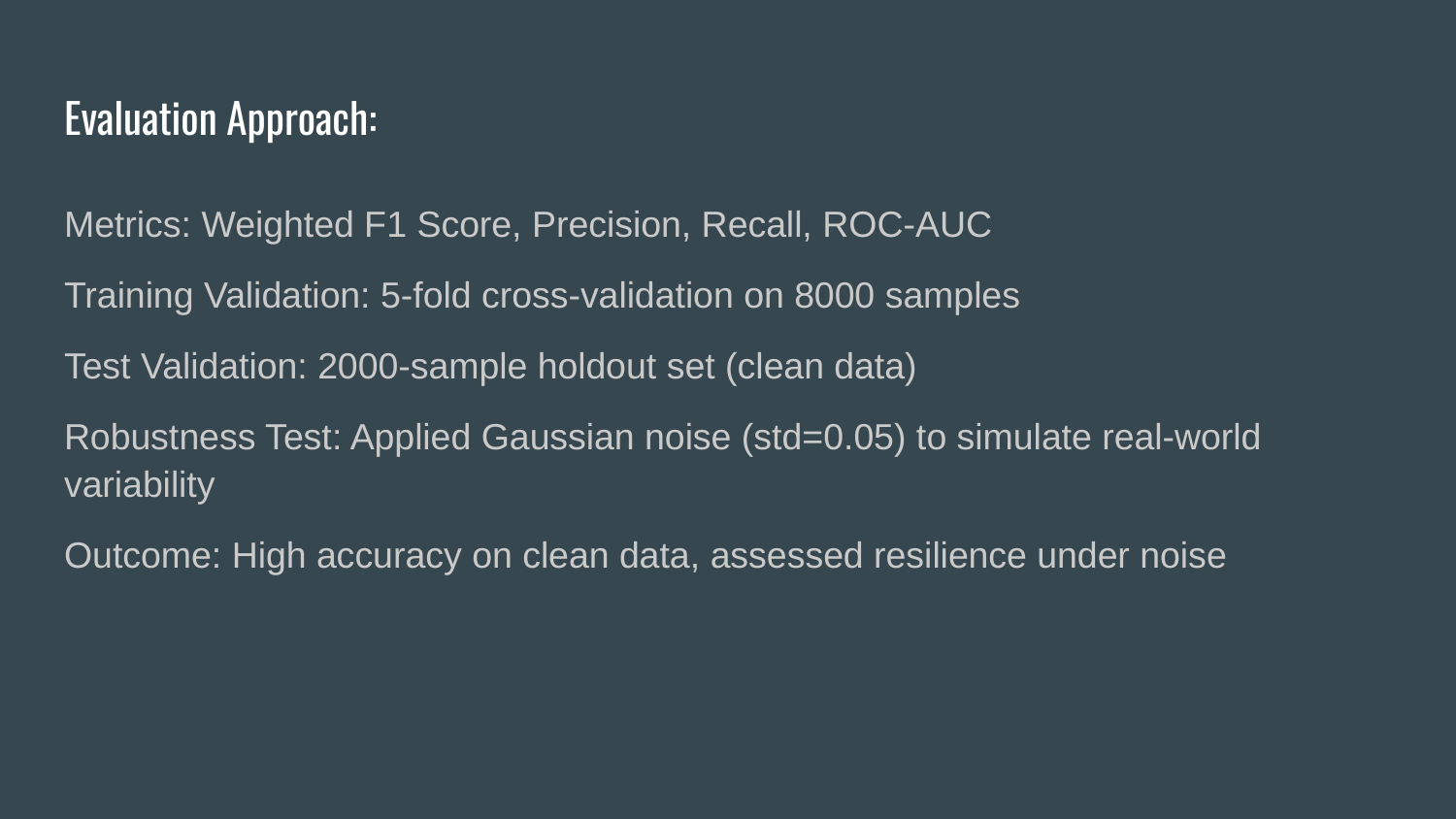

# Evaluation Approach:

Metrics: Weighted F1 Score, Precision, Recall, ROC-AUC
Training Validation: 5-fold cross-validation on 8000 samples
Test Validation: 2000-sample holdout set (clean data)
Robustness Test: Applied Gaussian noise (std=0.05) to simulate real-world variability
Outcome: High accuracy on clean data, assessed resilience under noise